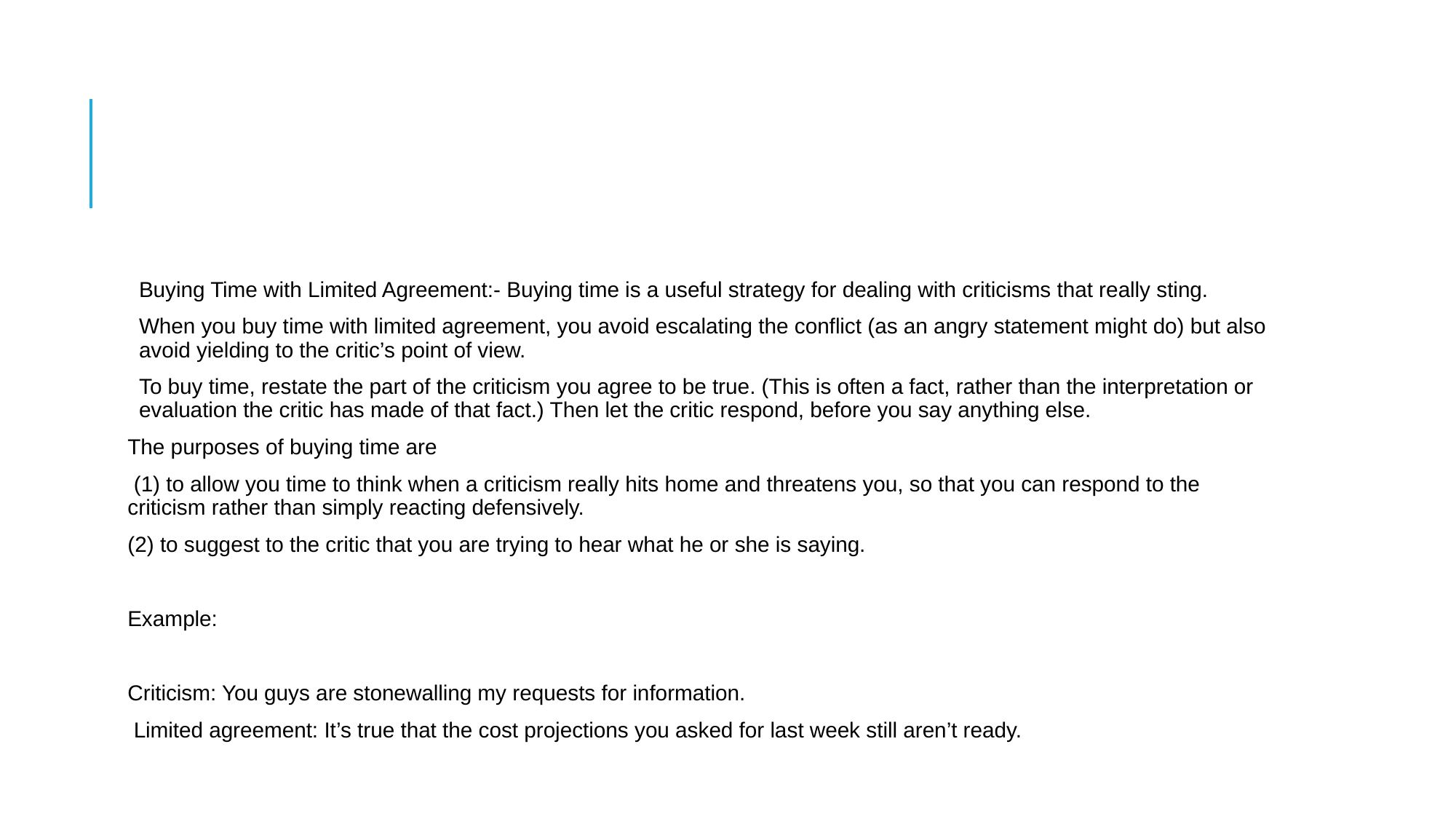

#
Buying Time with Limited Agreement:- Buying time is a useful strategy for dealing with criticisms that really sting.
When you buy time with limited agreement, you avoid escalating the conflict (as an angry statement might do) but also avoid yielding to the critic’s point of view.
To buy time, restate the part of the criticism you agree to be true. (This is often a fact, rather than the interpretation or evaluation the critic has made of that fact.) Then let the critic respond, before you say anything else.
The purposes of buying time are
 (1) to allow you time to think when a criticism really hits home and threatens you, so that you can respond to the criticism rather than simply reacting defensively.
(2) to suggest to the critic that you are trying to hear what he or she is saying.

Example:

Criticism: You guys are stonewalling my requests for information.
 Limited agreement: It’s true that the cost projections you asked for last week still aren’t ready.